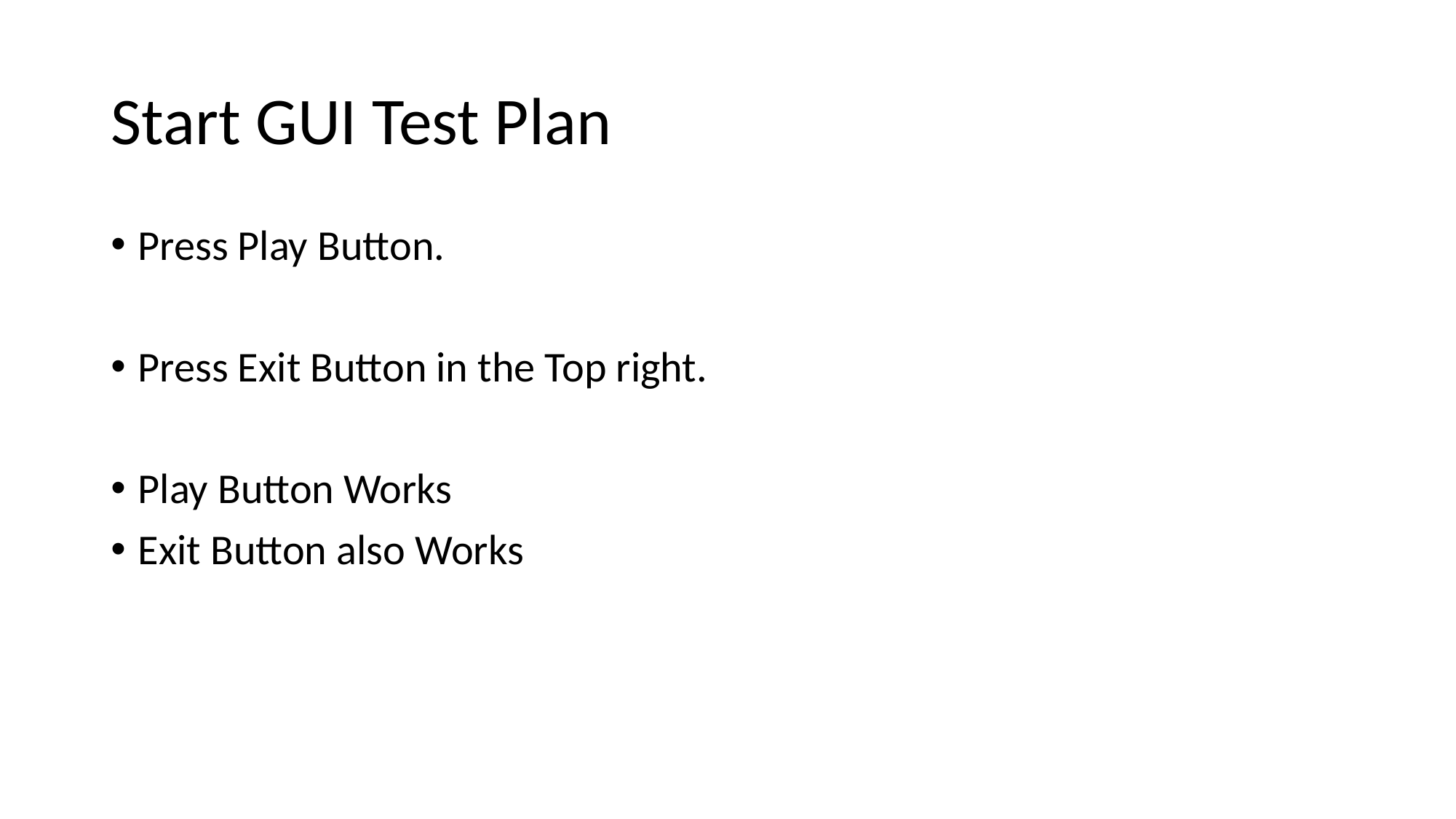

# Start GUI Test Plan
Press Play Button.

Press Exit Button in the Top right.

Play Button Works
Exit Button also Works